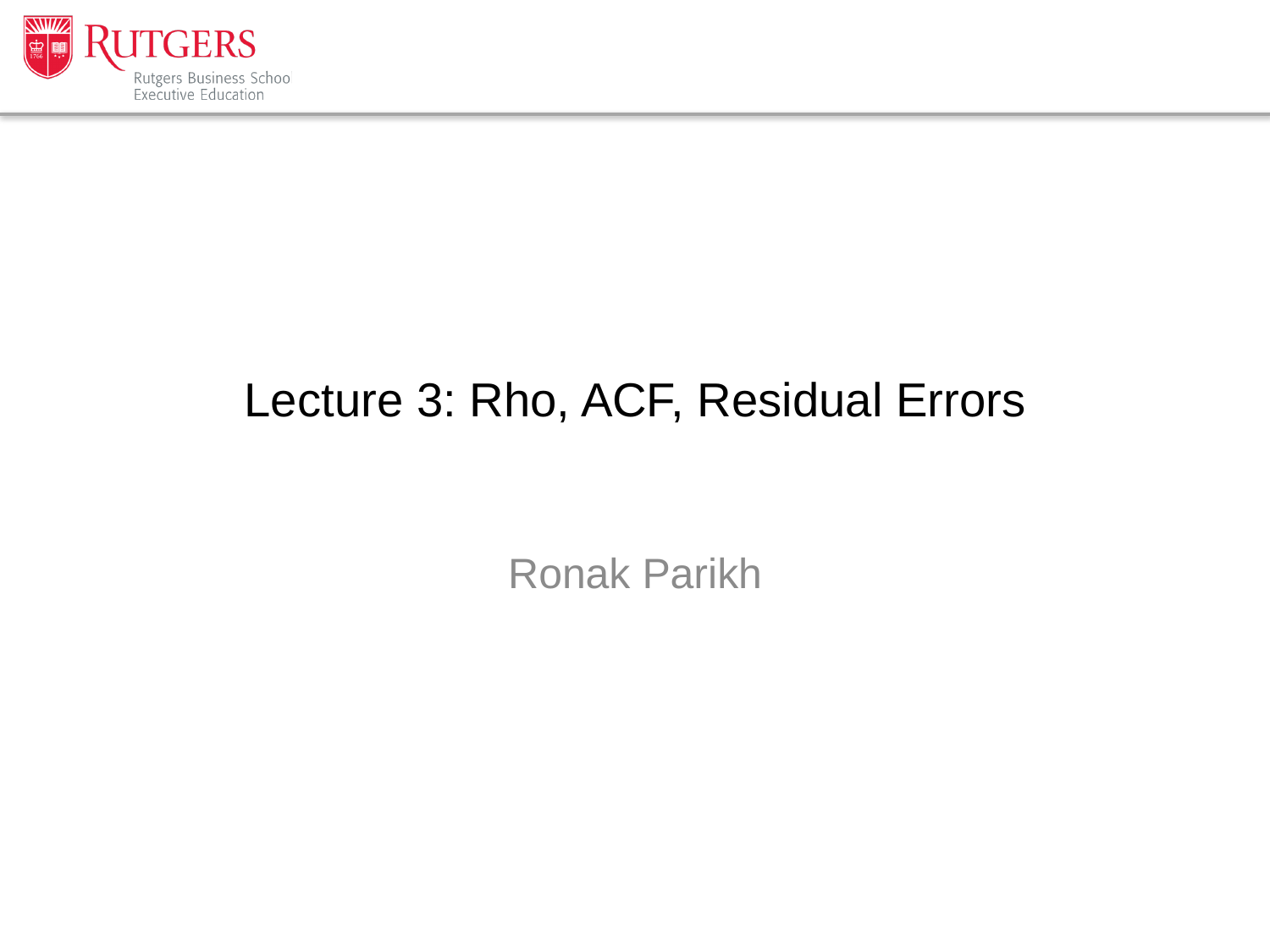

# Lecture 3: Rho, ACF, Residual Errors
Ronak Parikh